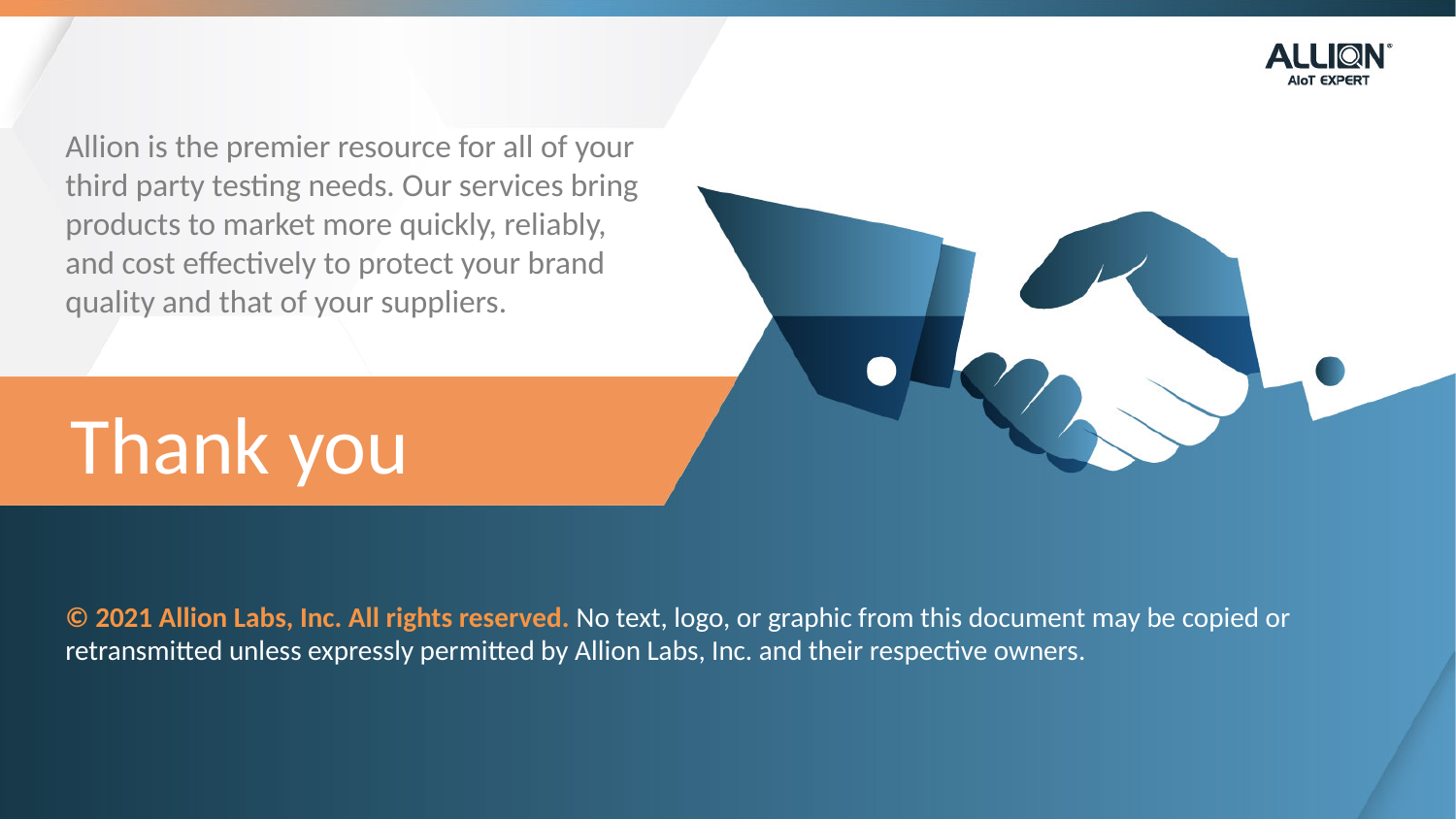

Allion is the premier resource for all of your third party testing needs. Our services bring products to market more quickly, reliably, and cost effectively to protect your brand quality and that of your suppliers.
Thank you
© 2021 Allion Labs, Inc. All rights reserved. No text, logo, or graphic from this document may be copied or retransmitted unless expressly permitted by Allion Labs, Inc. and their respective owners.